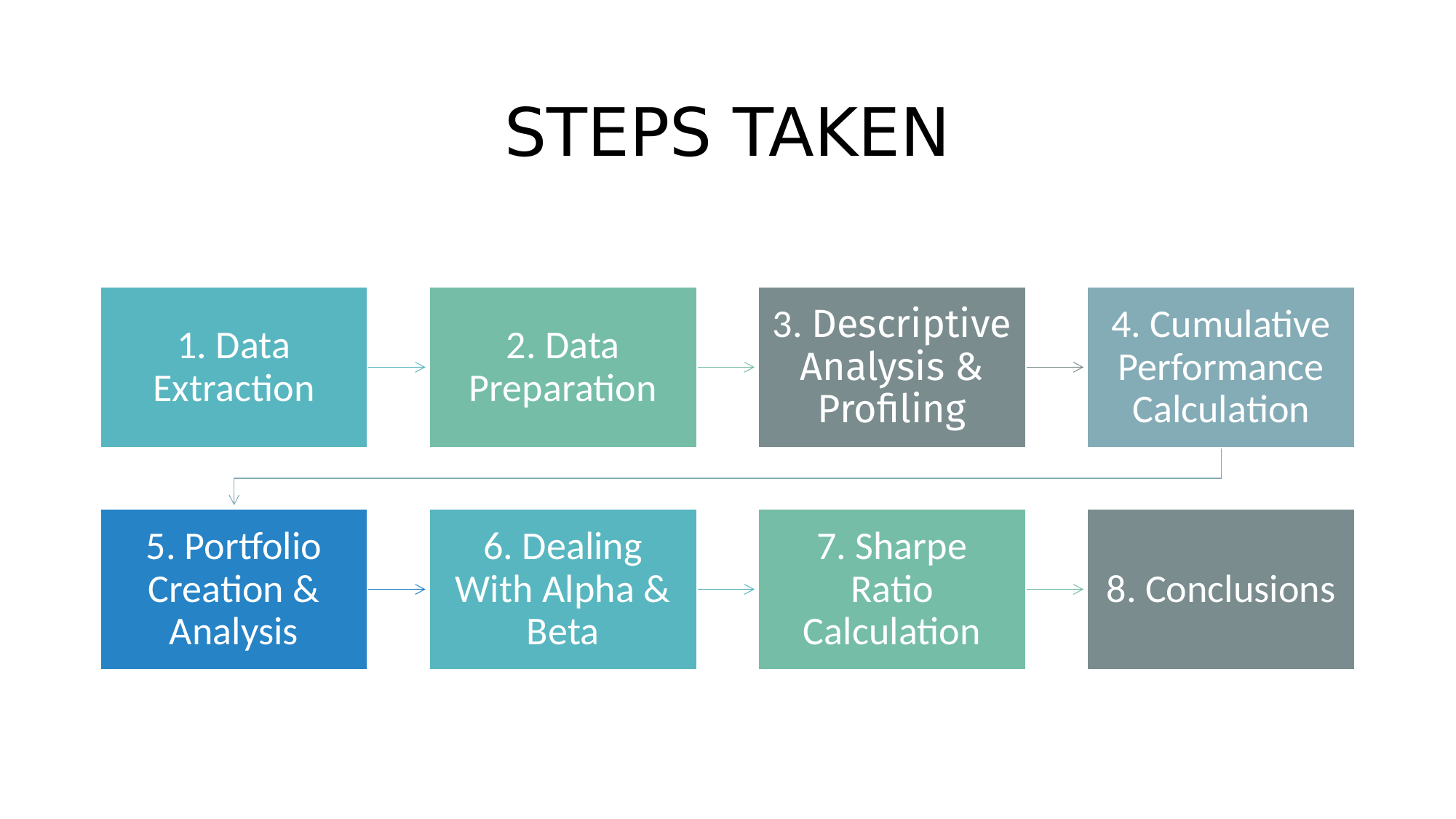

# STEPS TAKEN

1. Data Extraction

2. Data Preparation

3. Descriptive Analysis & Profiling

4. Cumulative Performance Calculation

5. Portfolio Creation & Analysis

6. Dealing With Alpha & Beta

7. Sharpe Ratio Calculation
8. Conclusions
3